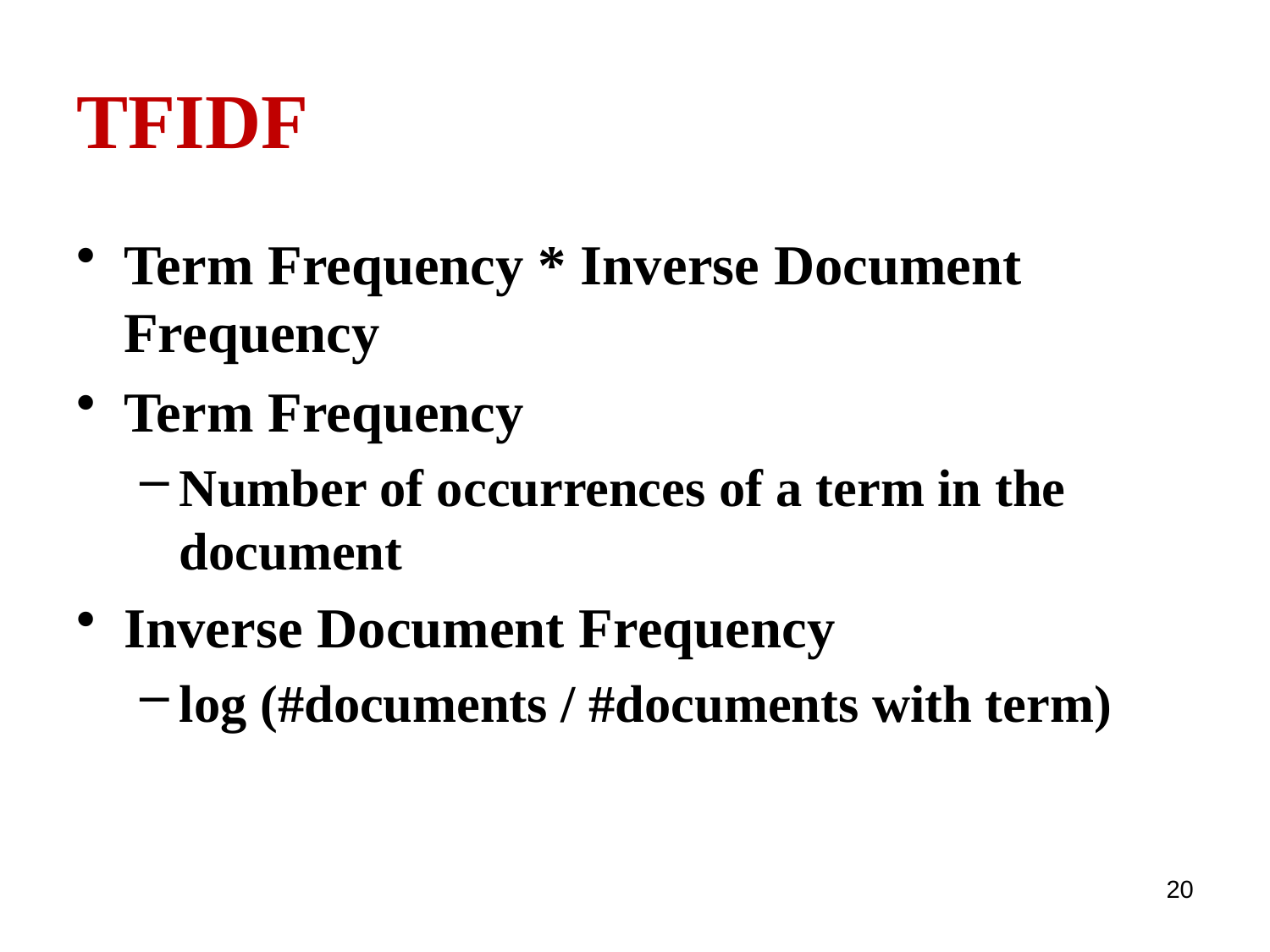

# TFIDF
Term Frequency * Inverse Document Frequency
Term Frequency
Number of occurrences of a term in the document
Inverse Document Frequency
log (#documents / #documents with term)
20